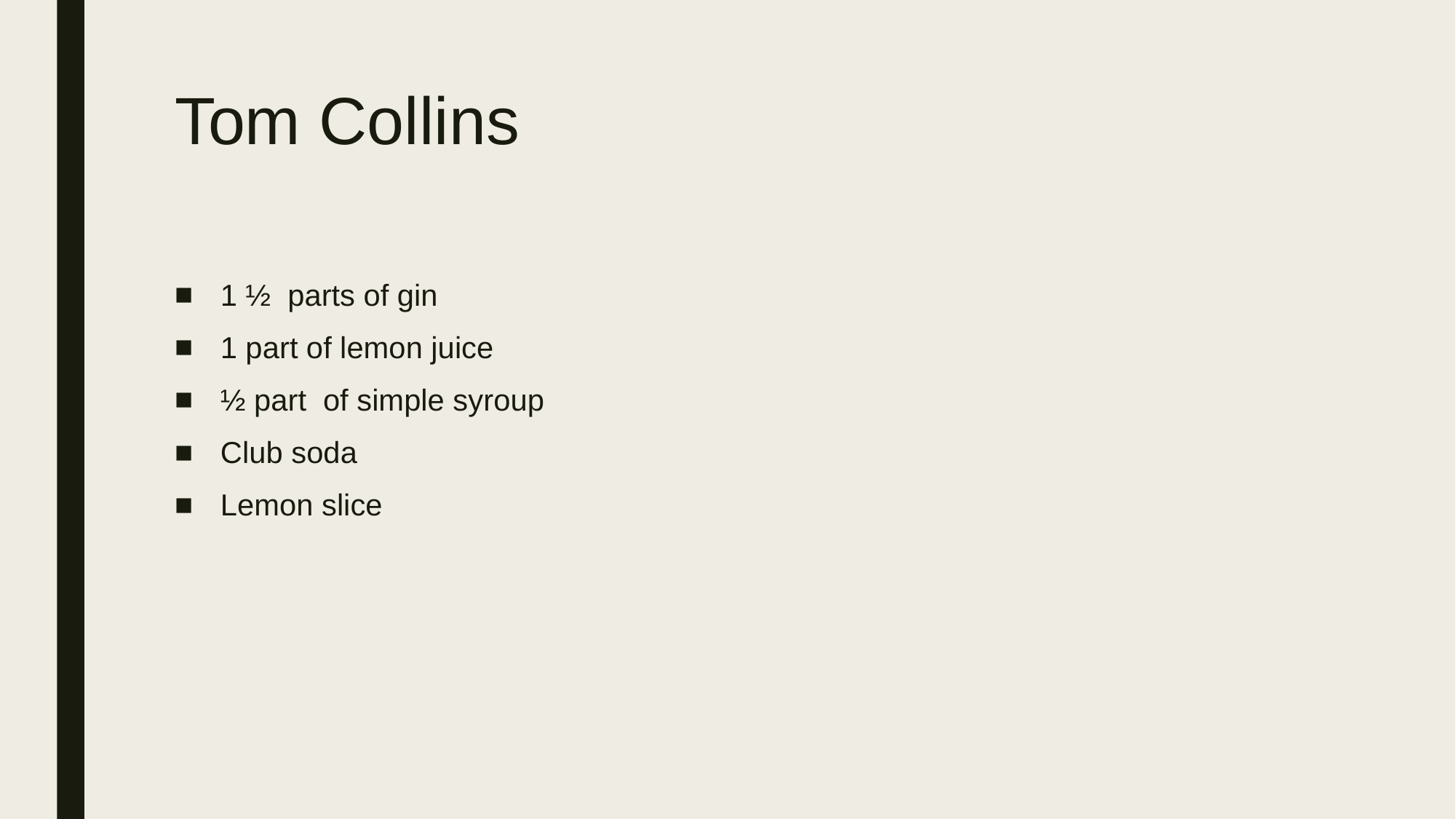

# Tom Collins
1 ½  parts of gin
1 part of lemon juice
½ part  of simple syroup
Club soda
Lemon slice